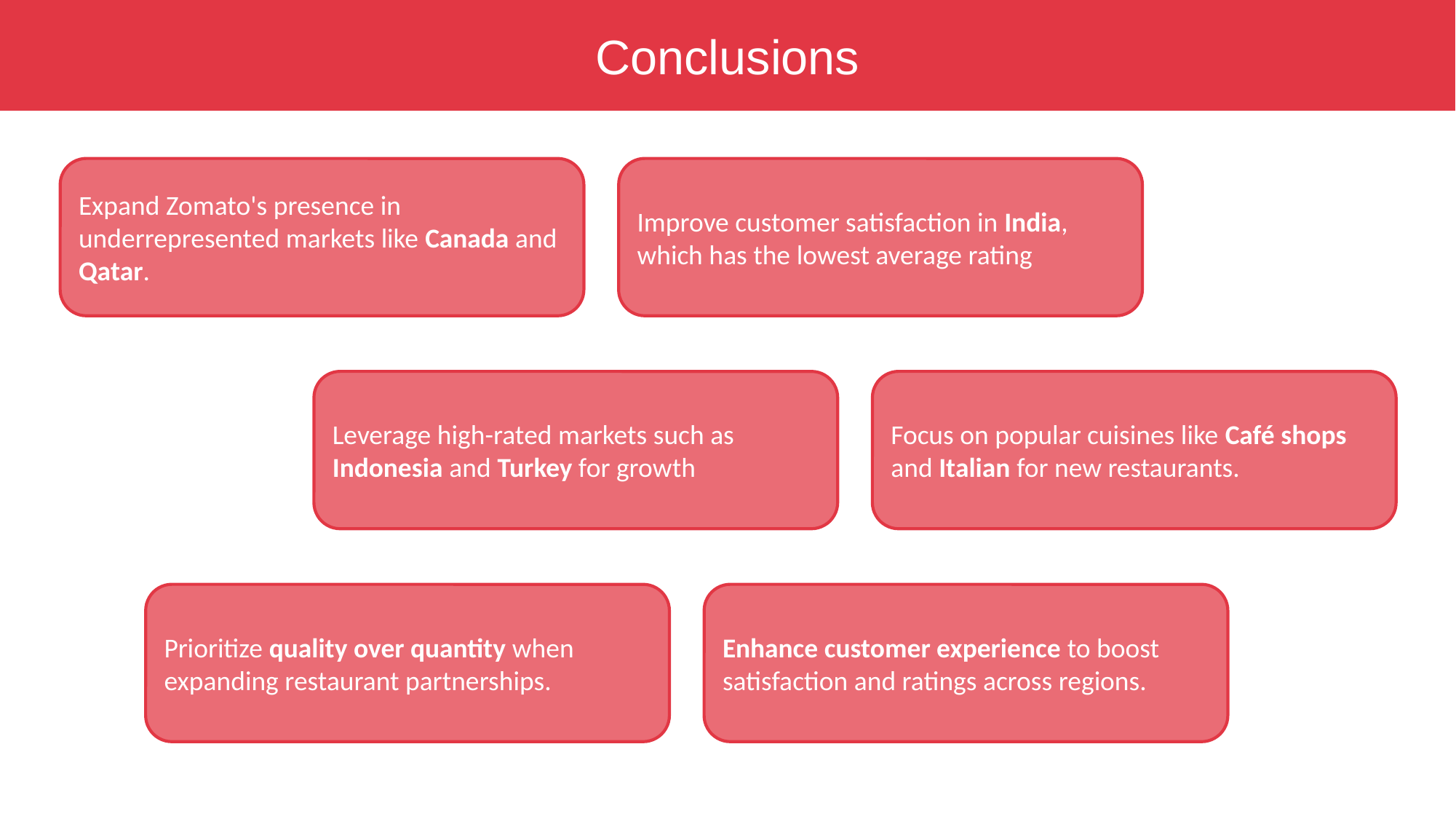

Conclusions
Expand Zomato's presence in underrepresented markets like Canada and Qatar.
Improve customer satisfaction in India, which has the lowest average rating
Leverage high-rated markets such as Indonesia and Turkey for growth
Focus on popular cuisines like Café shops and Italian for new restaurants.
Prioritize quality over quantity when expanding restaurant partnerships.
Enhance customer experience to boost satisfaction and ratings across regions.